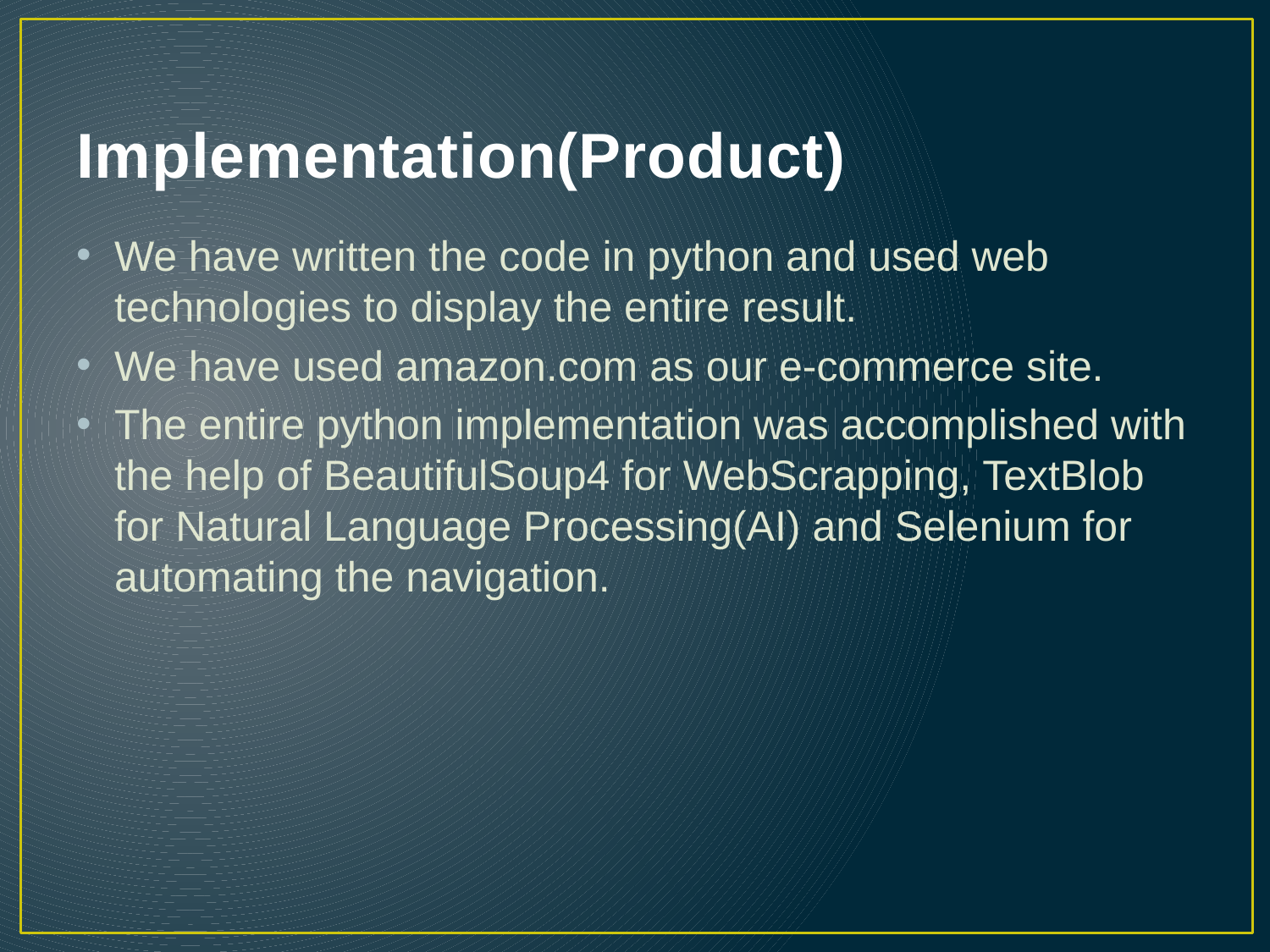

# Implementation(Product)
We have written the code in python and used web technologies to display the entire result.
We have used amazon.com as our e-commerce site.
The entire python implementation was accomplished with the help of BeautifulSoup4 for WebScrapping, TextBlob for Natural Language Processing(AI) and Selenium for automating the navigation.